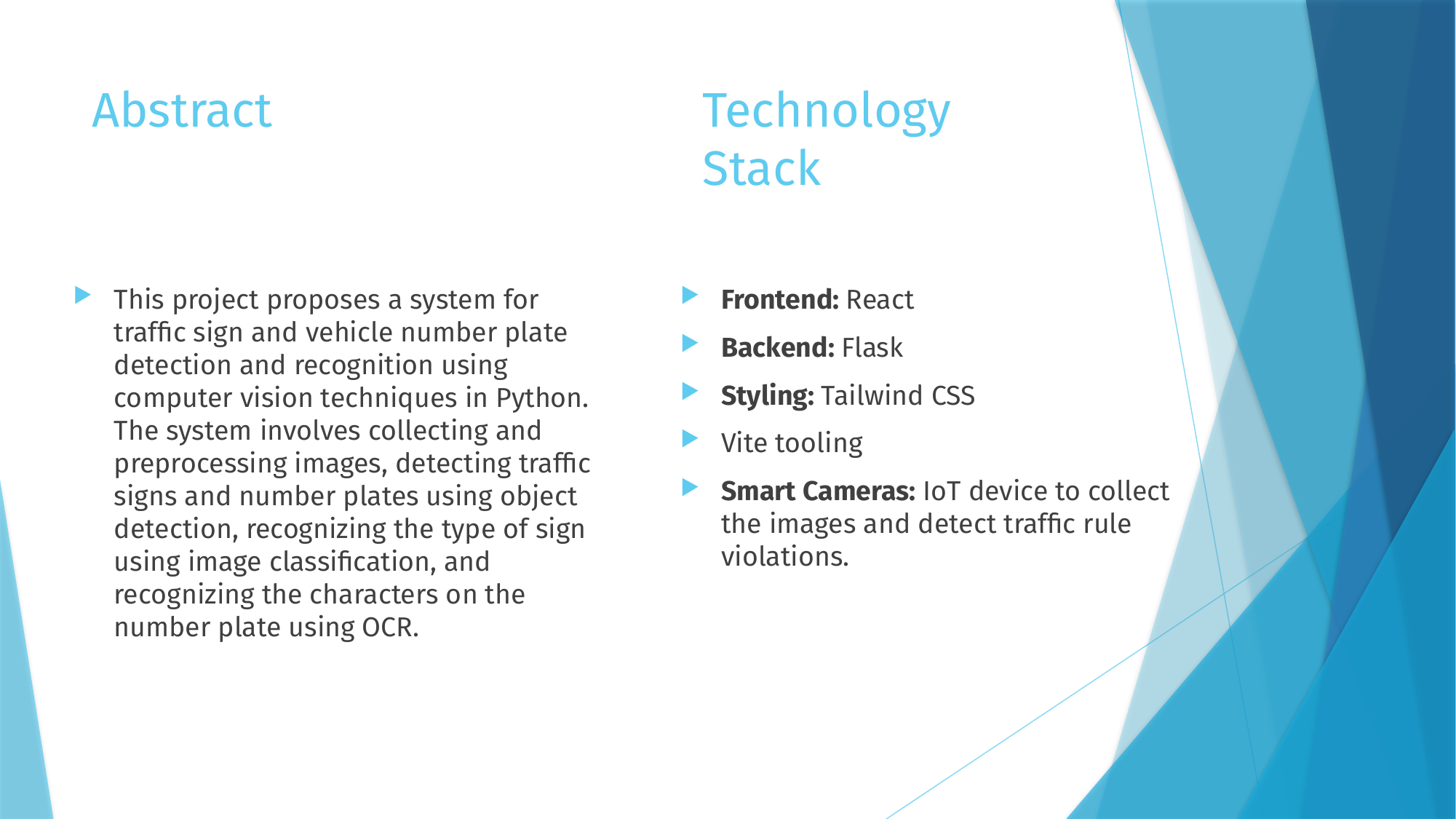

# Abstract
Technology Stack
This project proposes a system for traffic sign and vehicle number plate detection and recognition using computer vision techniques in Python. The system involves collecting and preprocessing images, detecting traffic signs and number plates using object detection, recognizing the type of sign using image classification, and recognizing the characters on the number plate using OCR.
Frontend: React
Backend: Flask
Styling: Tailwind CSS
Vite tooling
Smart Cameras: IoT device to collect the images and detect traffic rule violations.